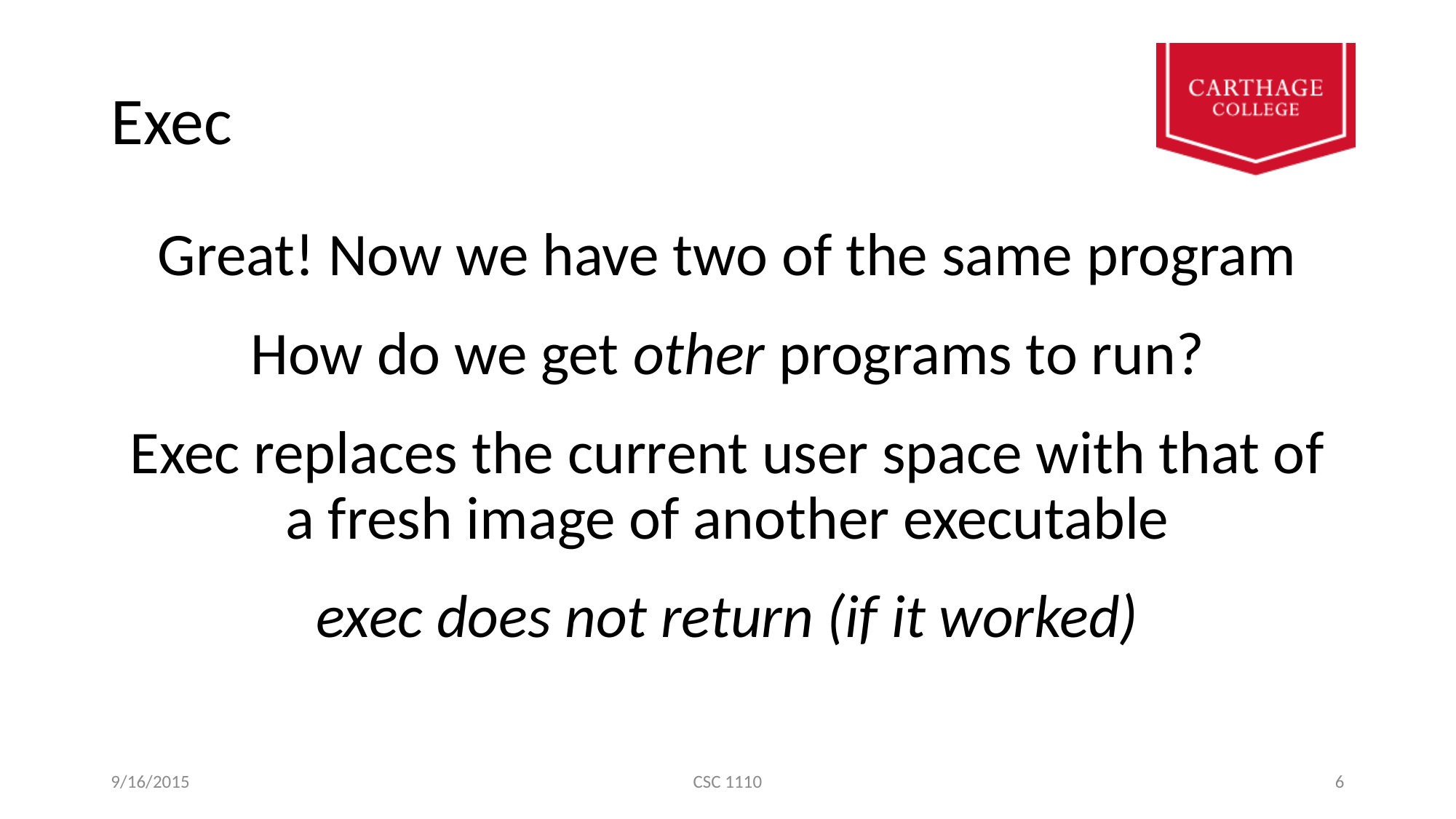

# Exec
Great! Now we have two of the same program
How do we get other programs to run?
Exec replaces the current user space with that of a fresh image of another executable
exec does not return (if it worked)
9/16/2015
CSC 1110
6